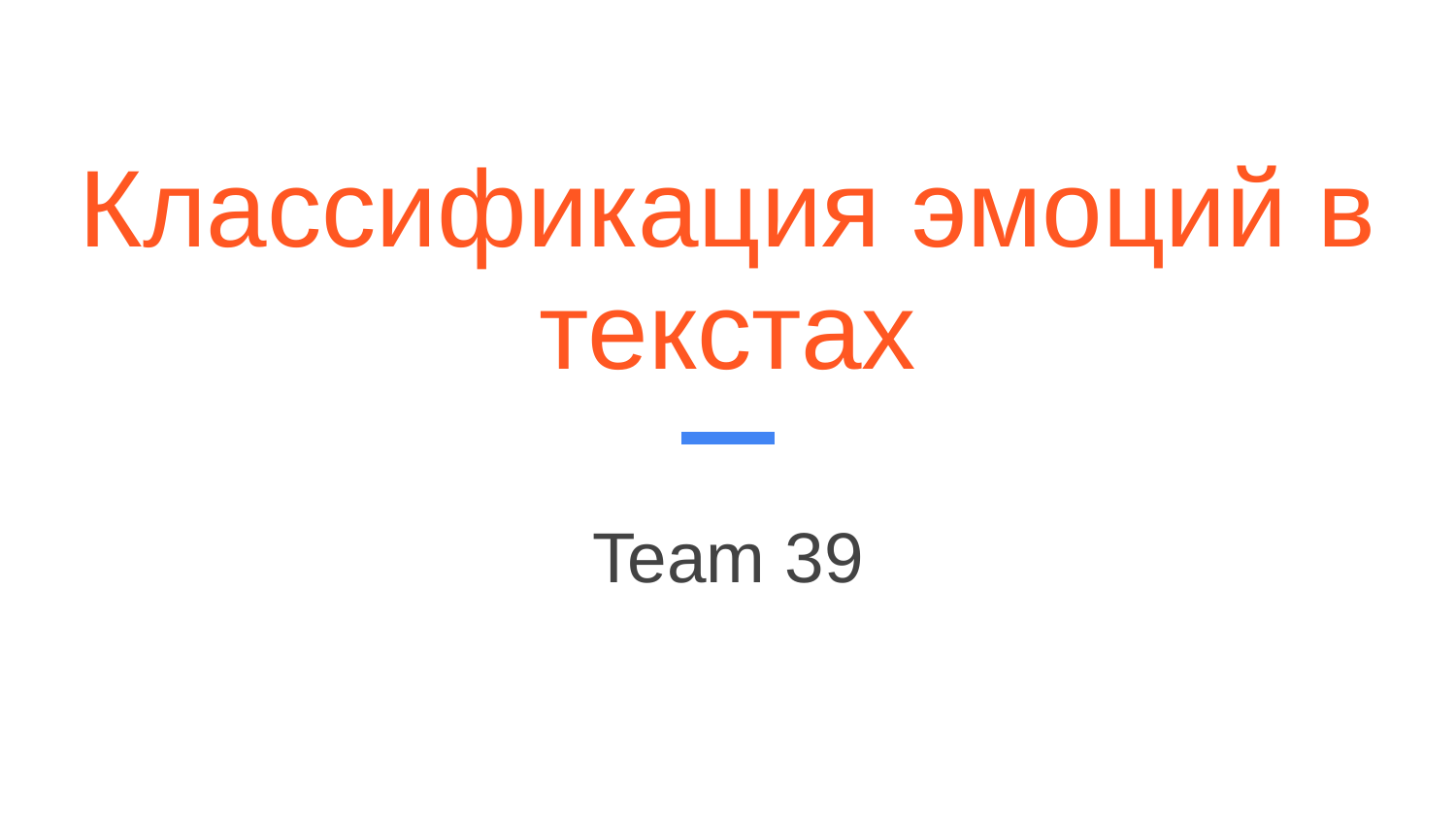

# Классификация эмоций в текстах
Team 39